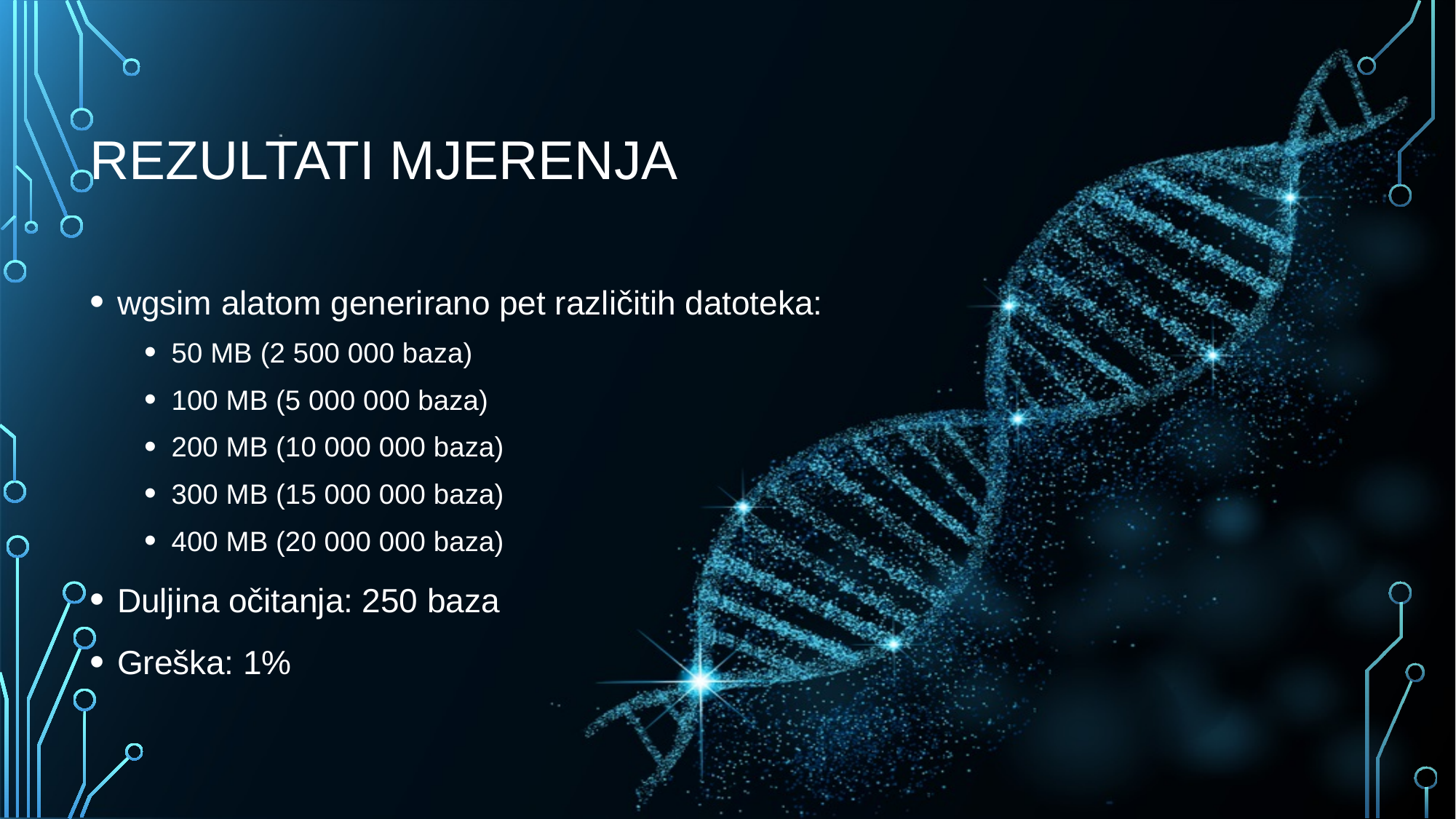

# REZULTATI MJERENJA
wgsim alatom generirano pet različitih datoteka:
50 MB (2 500 000 baza)
100 MB (5 000 000 baza)
200 MB (10 000 000 baza)
300 MB (15 000 000 baza)
400 MB (20 000 000 baza)
Duljina očitanja: 250 baza
Greška: 1%